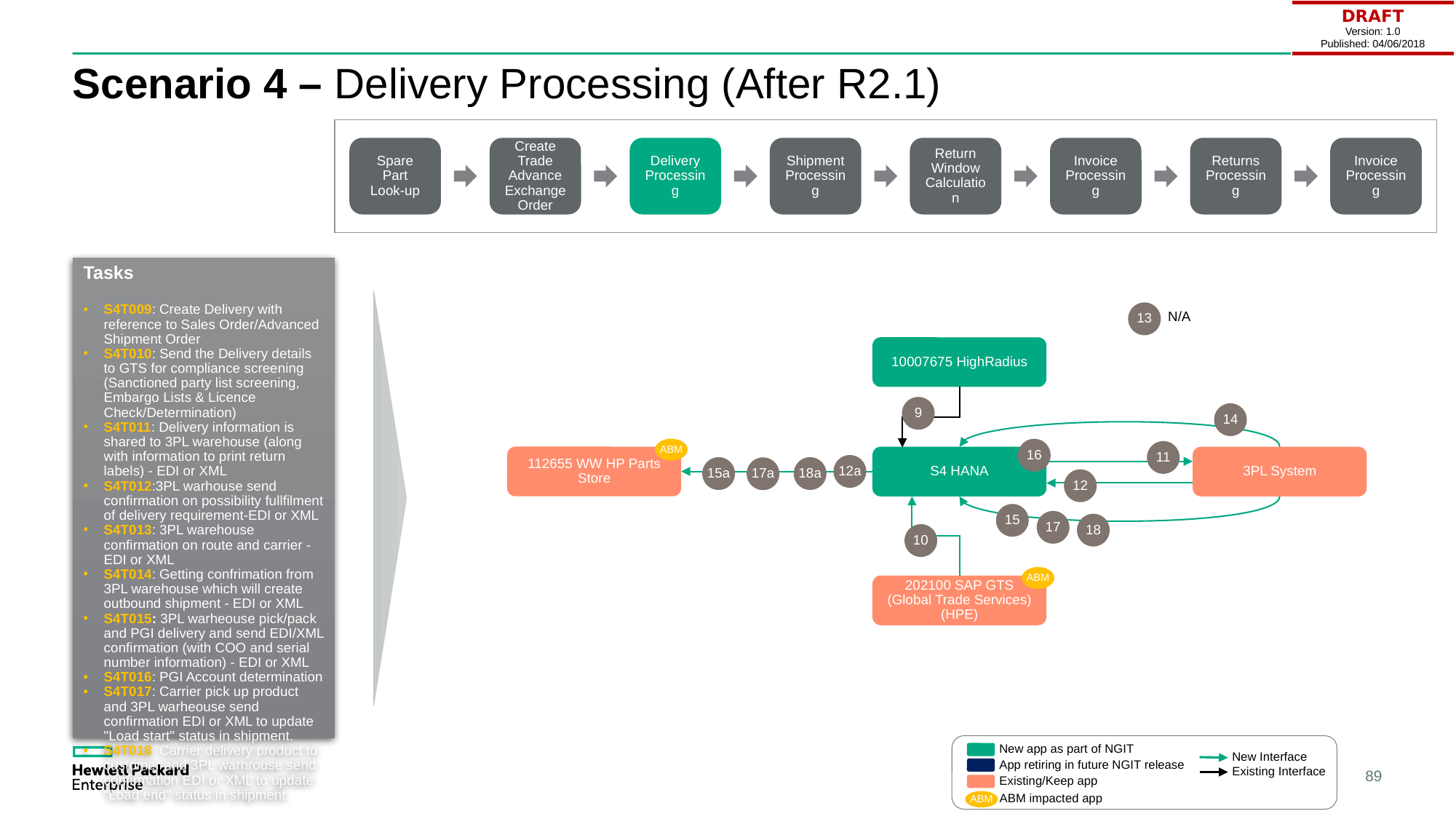

| DRAFT Version: 1.0 Published: 04/06/2018 |
| --- |
# Scenario 4 – Delivery Processing (After R2.1)

Spare Part Look-up
Create Trade Advance Exchange Order
Delivery Processing
Shipment Processing
Return Window Calculation
Invoice Processing
Returns Processing
Invoice Processing

Tasks

S4T009: Create Delivery with reference to Sales Order/Advanced Shipment Order
S4T010: Send the Delivery details to GTS for compliance screening (Sanctioned party list screening, Embargo Lists & Licence Check/Determination)
S4T011: Delivery information is shared to 3PL warehouse (along with information to print return labels) - EDI or XML
S4T012:3PL warhouse send confirmation on possibility fullfilment of delivery requirement-EDI or XML
S4T013: 3PL warehouse confirmation on route and carrier -EDI or XML
S4T014: Getting confrimation from 3PL warehouse which will create outbound shipment - EDI or XML
S4T015: 3PL warheouse pick/pack  and PGI delivery and send EDI/XML confirmation (with COO and serial number information) - EDI or XML
S4T016: PGI Account determination
S4T017: Carrier pick up product and 3PL warheouse send confirmation EDI or XML to update "Load start" status in shipment.
S4T018: Carrier delivery product to customer and 3PL warhrouse send confirmation EDI or XML to update "Load end" status in shipment.

13
N/A
10007675 HighRadius
9
14
ABM
16
11
112655 WW HP Parts Store
S4 HANA
3PL System
12a
15a
18a
17a
12

15
17
18
10
ABM
202100 SAP GTS (Global Trade Services) (HPE)

New app as part of NGIT

New Interface
App retiring in future NGIT release

Existing Interface
Existing/Keep app

ABM impacted app
ABM
89